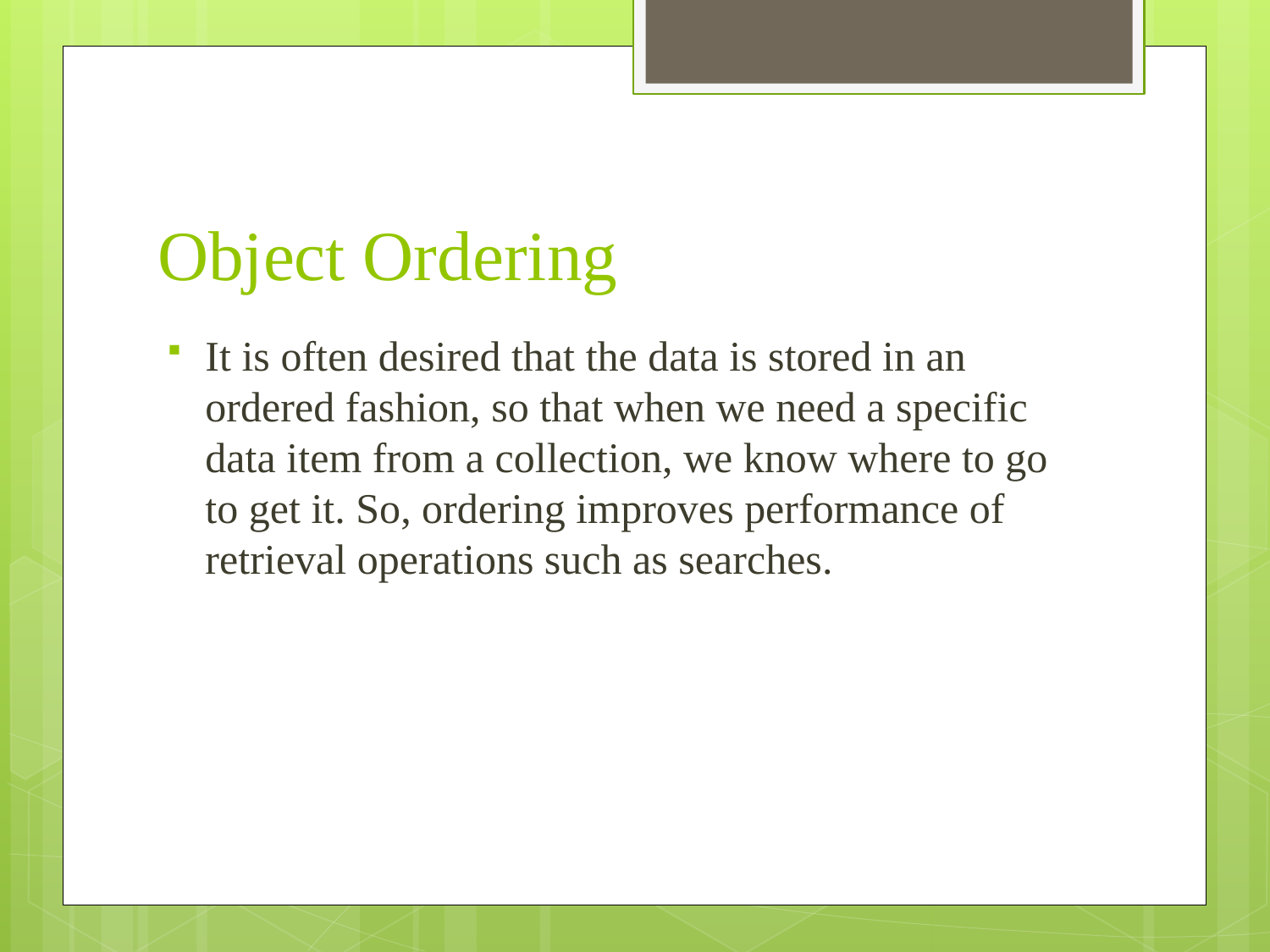

# Object Ordering
It is often desired that the data is stored in an ordered fashion, so that when we need a specific data item from a collection, we know where to go to get it. So, ordering improves performance of retrieval operations such as searches.